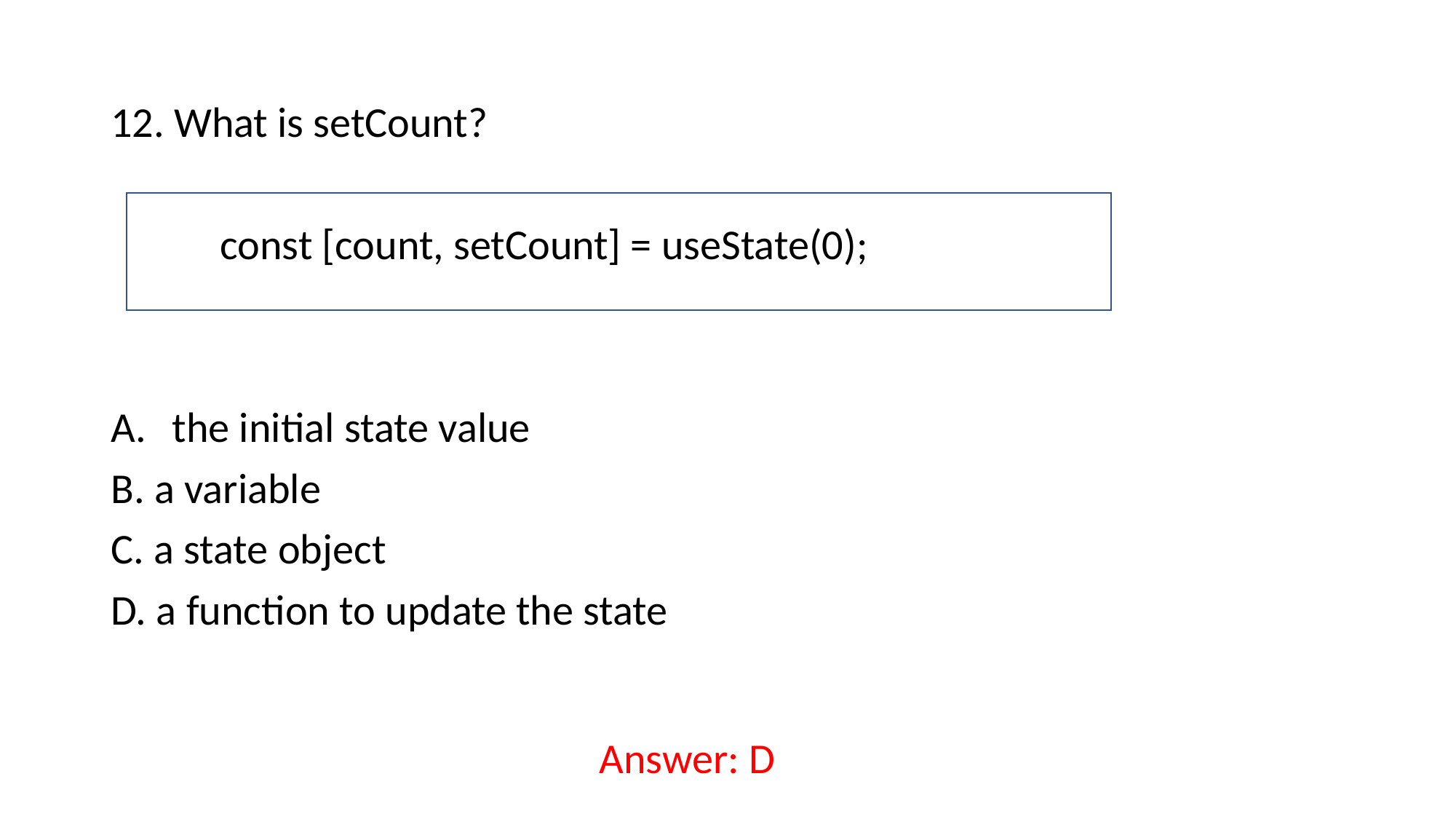

12. What is setCount?

	const [count, setCount] = useState(0);

the initial state value
B. a variable
C. a state object
D. a function to update the state

Answer: D